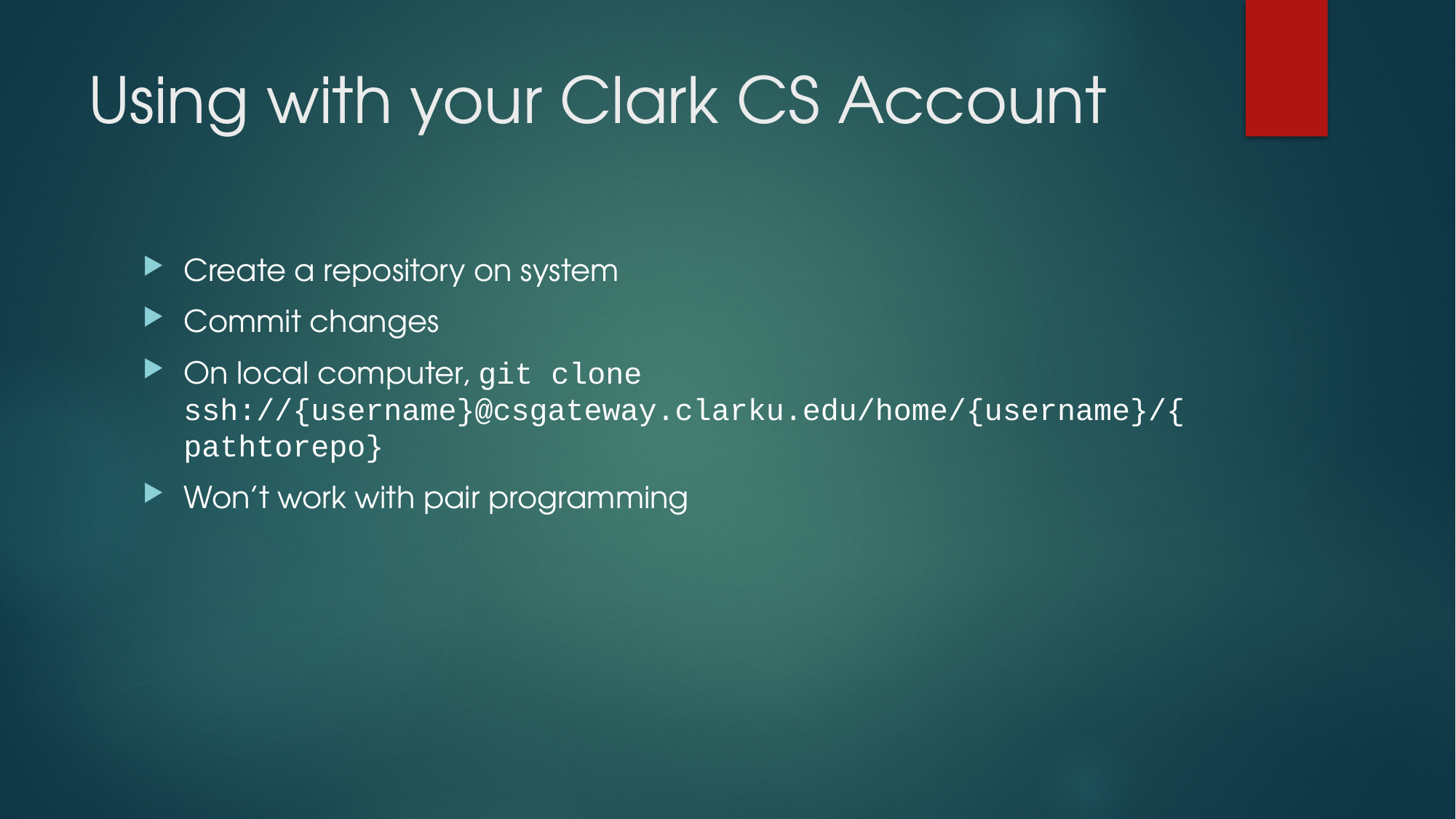

# Using with your Clark CS Account
Create a repository on system
Commit changes
On local computer, git clone ssh://{username}@csgateway.clarku.edu/home/{username}/{pathtorepo}
Won’t work with pair programming